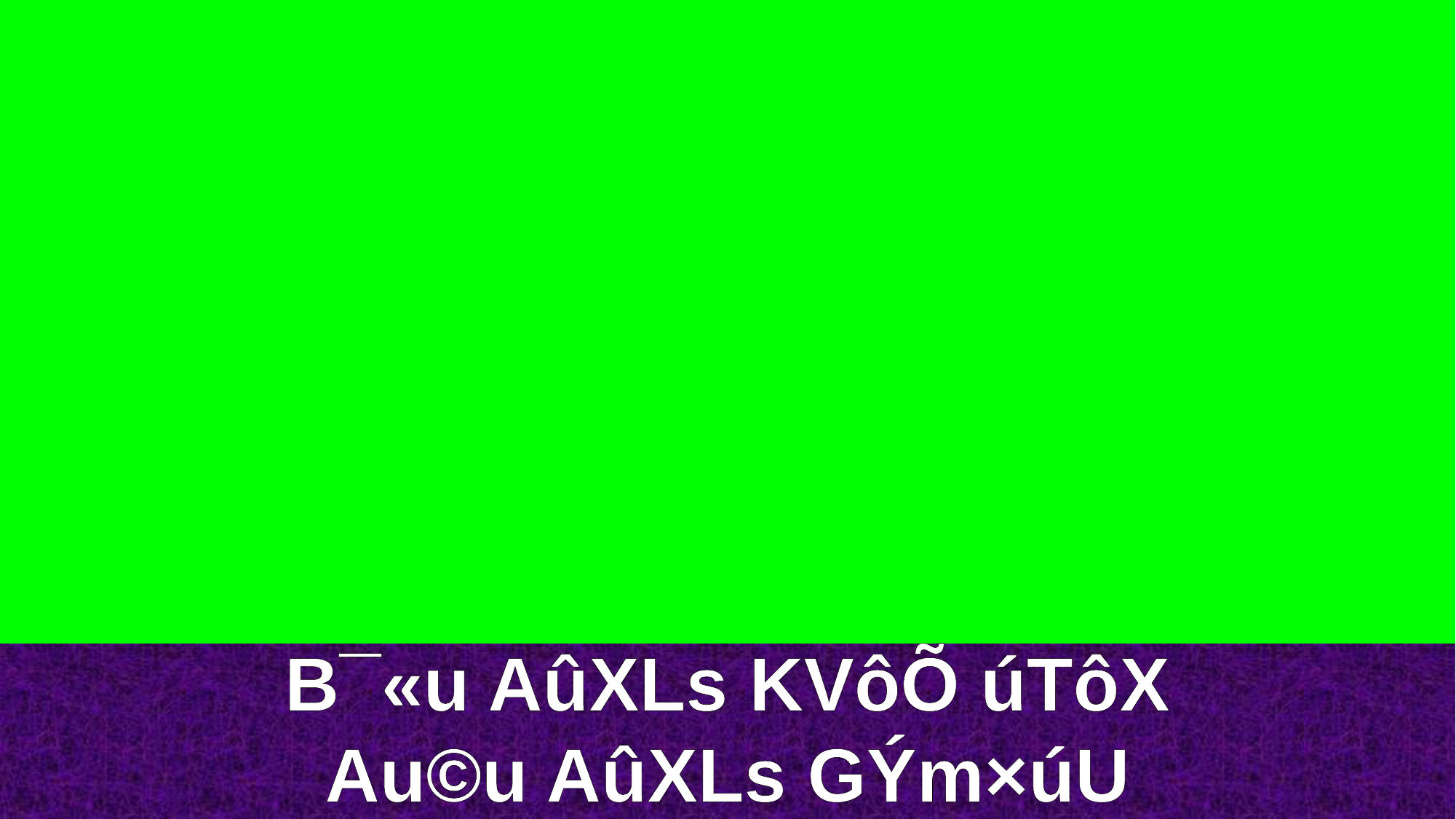

B¯«u AûXLs KVôÕ úTôX
Au©u AûXLs GÝm×úU